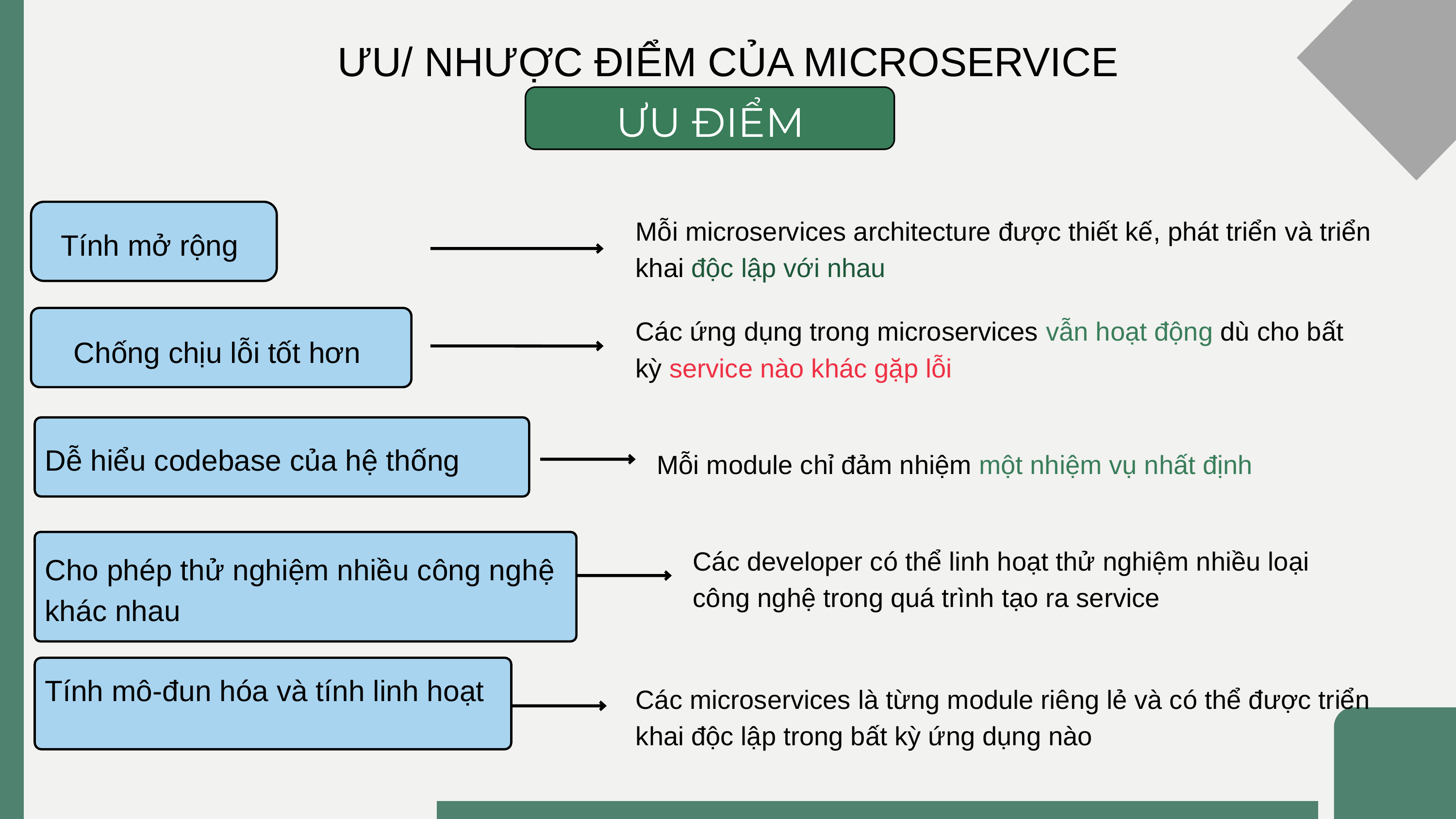

ƯU/ NHƯỢC ĐIỂM CỦA MICROSERVICE

ƯU ĐIỂM

Mỗi microservices architecture được thiết kế, phát triển và triển khai độc lập với nhau
Tính mở rộng

Các ứng dụng trong microservices vẫn hoạt động dù cho bất kỳ service nào khác gặp lỗi
Chống chịu lỗi tốt hơn

Dễ hiểu codebase của hệ thống
Mỗi module chỉ đảm nhiệm một nhiệm vụ nhất định

Các developer có thể linh hoạt thử nghiệm nhiều loại công nghệ trong quá trình tạo ra service
Cho phép thử nghiệm nhiều công nghệ khác nhau

Tính mô-đun hóa và tính linh hoạt
Các microservices là từng module riêng lẻ và có thể được triển khai độc lập trong bất kỳ ứng dụng nào